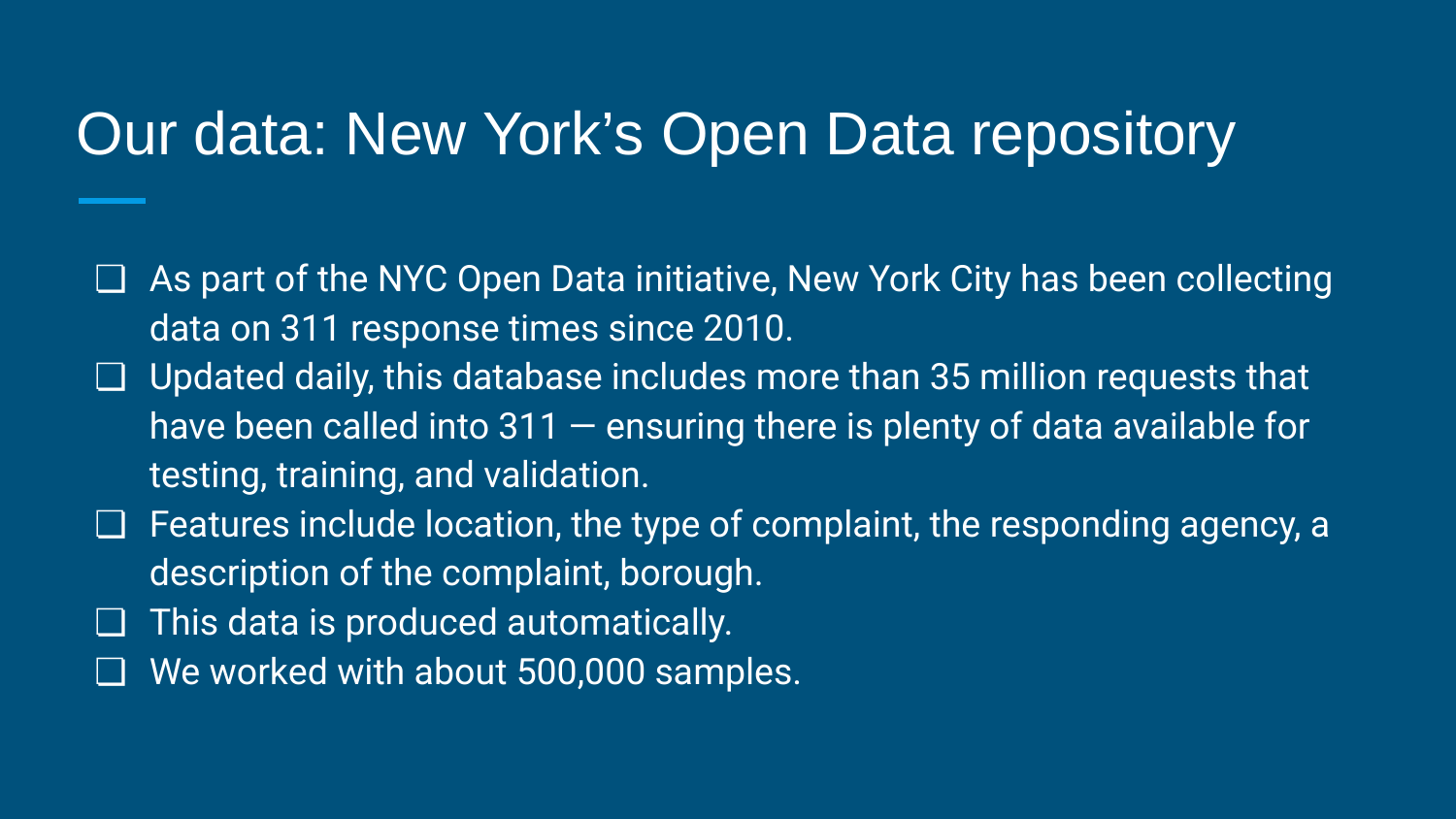

# Our data: New York’s Open Data repository
As part of the NYC Open Data initiative, New York City has been collecting data on 311 response times since 2010.
Updated daily, this database includes more than 35 million requests that have been called into 311 — ensuring there is plenty of data available for testing, training, and validation.
Features include location, the type of complaint, the responding agency, a description of the complaint, borough.
This data is produced automatically.
We worked with about 500,000 samples.